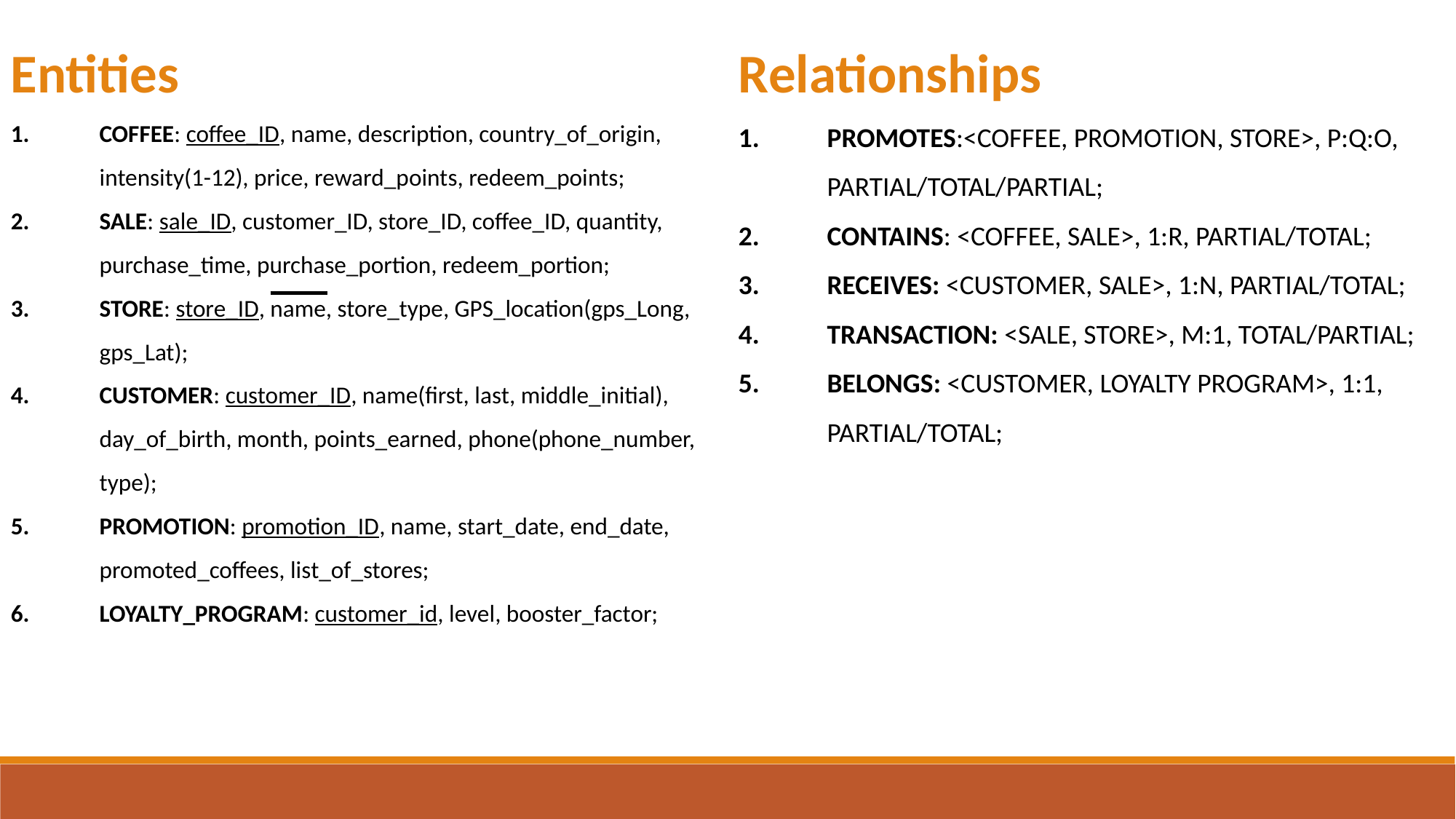

Entities
COFFEE: coffee_ID, name, description, country_of_origin, intensity(1-12), price, reward_points, redeem_points;
SALE: sale_ID, customer_ID, store_ID, coffee_ID, quantity, purchase_time, purchase_portion, redeem_portion;
STORE: store_ID, name, store_type, GPS_location(gps_Long, gps_Lat);
CUSTOMER: customer_ID, name(first, last, middle_initial), day_of_birth, month, points_earned, phone(phone_number, type);
PROMOTION: promotion_ID, name, start_date, end_date, promoted_coffees, list_of_stores;
LOYALTY_PROGRAM: customer_id, level, booster_factor;
Relationships
PROMOTES:<COFFEE, PROMOTION, STORE>, P:Q:O, PARTIAL/TOTAL/PARTIAL;
CONTAINS: <COFFEE, SALE>, 1:R, PARTIAL/TOTAL;
RECEIVES: <CUSTOMER, SALE>, 1:N, PARTIAL/TOTAL;
TRANSACTION: <SALE, STORE>, M:1, TOTAL/PARTIAL;
BELONGS: <CUSTOMER, LOYALTY PROGRAM>, 1:1, PARTIAL/TOTAL;